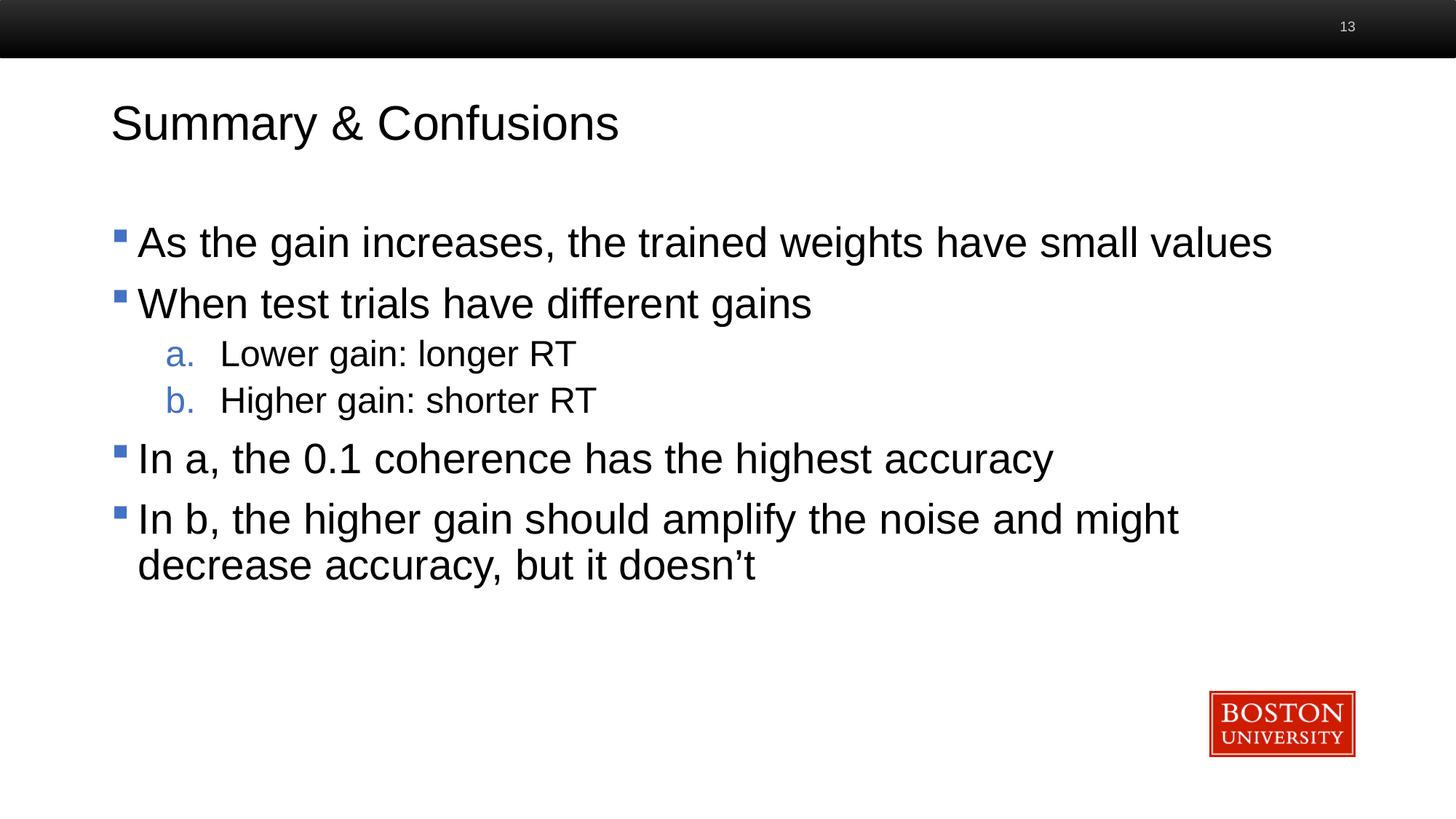

# Summary & Confusions
As the gain increases, the trained weights have small values
When test trials have different gains
Lower gain: longer RT
Higher gain: shorter RT
In a, the 0.1 coherence has the highest accuracy
In b, the higher gain should amplify the noise and might decrease accuracy, but it doesn’t